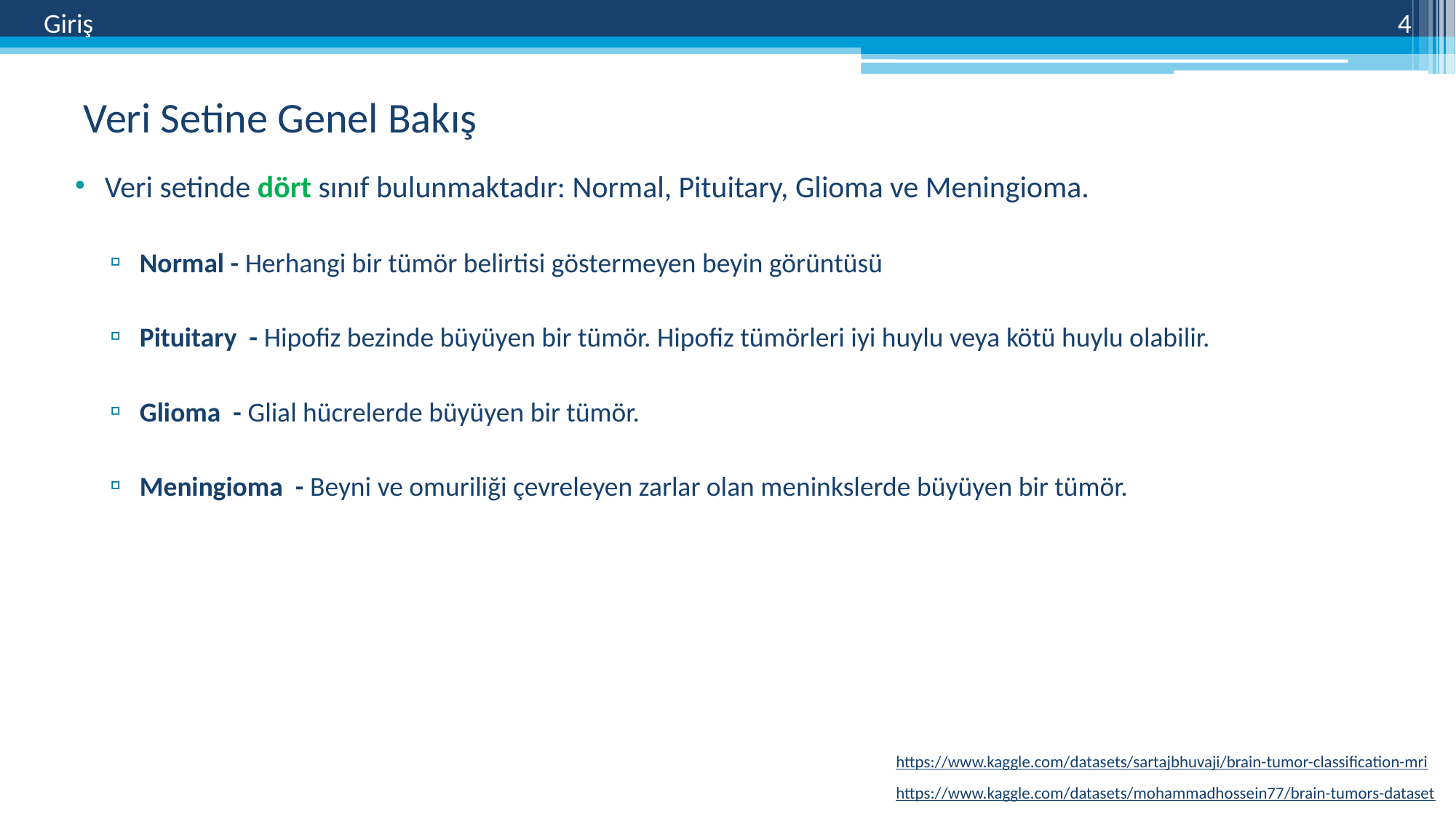

Giriş
4
# Veri Setine Genel Bakış
Veri setinde dört sınıf bulunmaktadır: Normal, Pituitary, Glioma ve Meningioma.

Normal - Herhangi bir tümör belirtisi göstermeyen beyin görüntüsü

Pituitary  - Hipofiz bezinde büyüyen bir tümör. Hipofiz tümörleri iyi huylu veya kötü huylu olabilir.

Glioma  - Glial hücrelerde büyüyen bir tümör.

Meningioma  - Beyni ve omuriliği çevreleyen zarlar olan meninkslerde büyüyen bir tümör.
https://www.kaggle.com/datasets/sartajbhuvaji/brain-tumor-classification-mri
https://www.kaggle.com/datasets/mohammadhossein77/brain-tumors-dataset